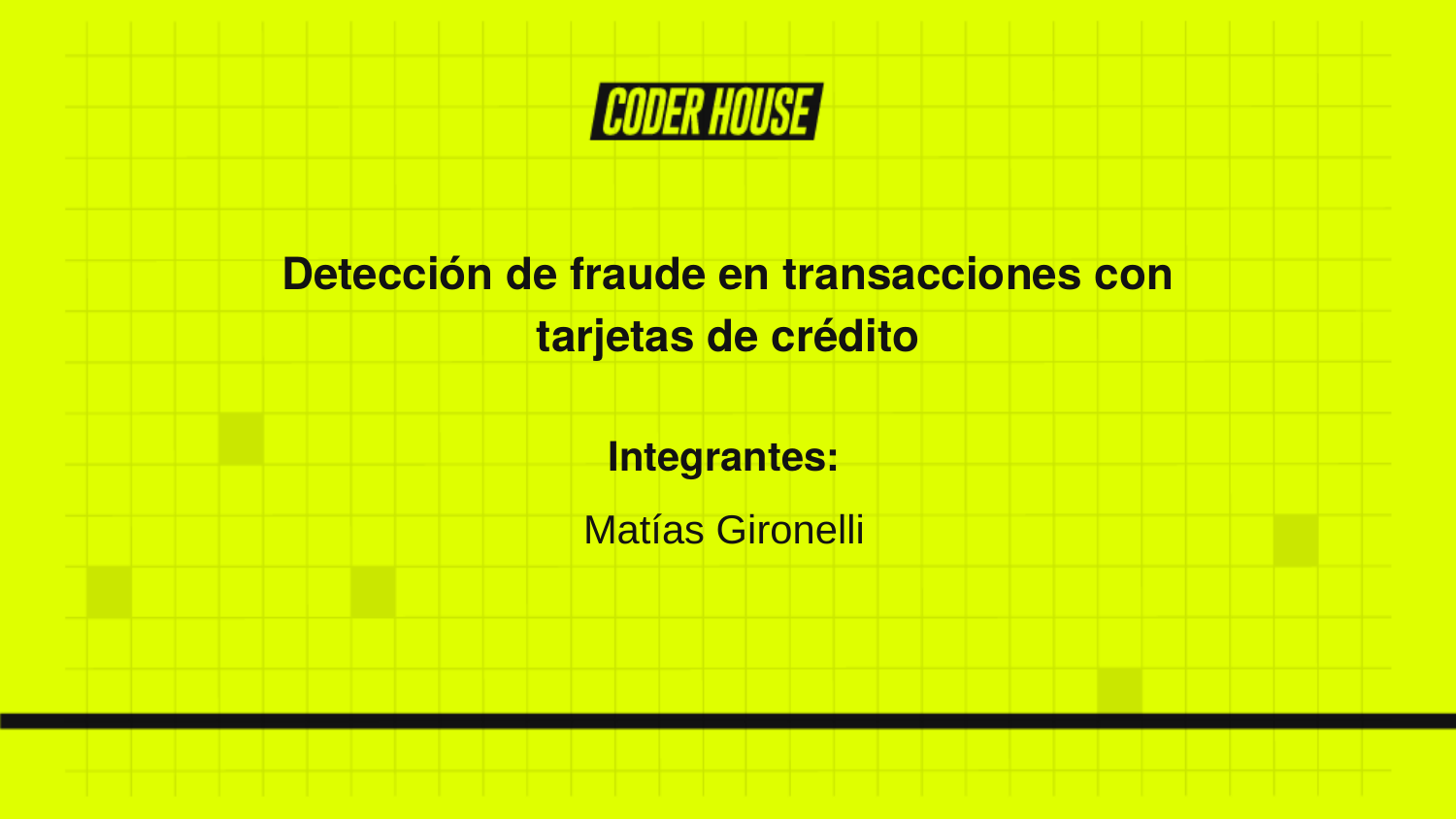

Detección de fraude en transacciones con tarjetas de crédito

Integrantes:
Matías Gironelli